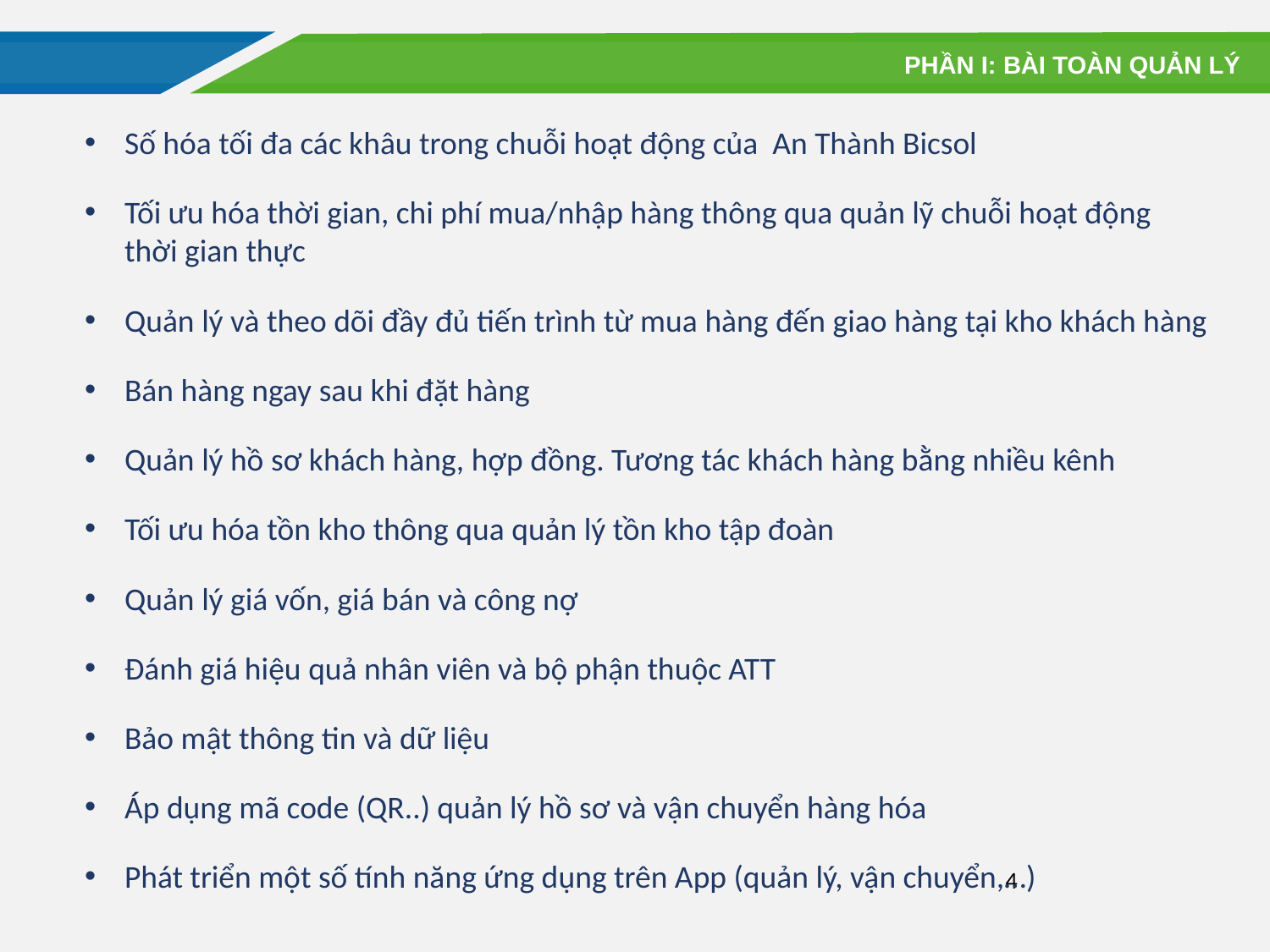

PHẦN I: BÀI TOÀN QUẢN LÝ
Số hóa tối đa các khâu trong chuỗi hoạt động của  An Thành Bicsol
Tối ưu hóa thời gian, chi phí mua/nhập hàng thông qua quản lỹ chuỗi hoạt động thời gian thực
Quản lý và theo dõi đầy đủ tiến trình từ mua hàng đến giao hàng tại kho khách hàng
Bán hàng ngay sau khi đặt hàng
Quản lý hồ sơ khách hàng, hợp đồng. Tương tác khách hàng bằng nhiều kênh
Tối ưu hóa tồn kho thông qua quản lý tồn kho tập đoàn
Quản lý giá vốn, giá bán và công nợ
Đánh giá hiệu quả nhân viên và bộ phận thuộc ATT
Bảo mật thông tin và dữ liệu
Áp dụng mã code (QR..) quản lý hồ sơ và vận chuyển hàng hóa
Phát triển một số tính năng ứng dụng trên App (quản lý, vận chuyển,…)